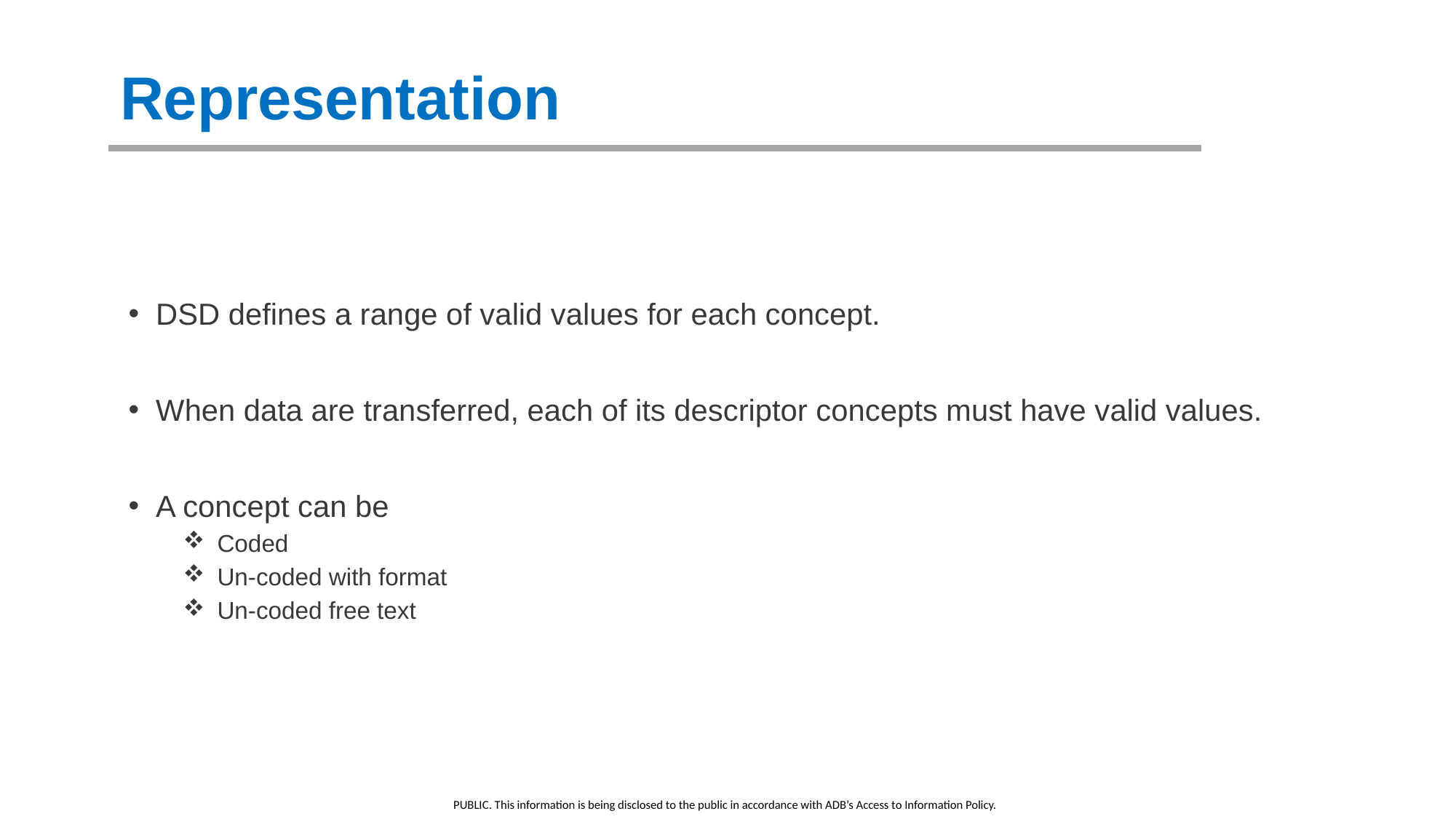

Representation
DSD defines a range of valid values for each concept.

When data are transferred, each of its descriptor concepts must have valid values.

A concept can be
 Coded
 Un-coded with format
 Un-coded free text